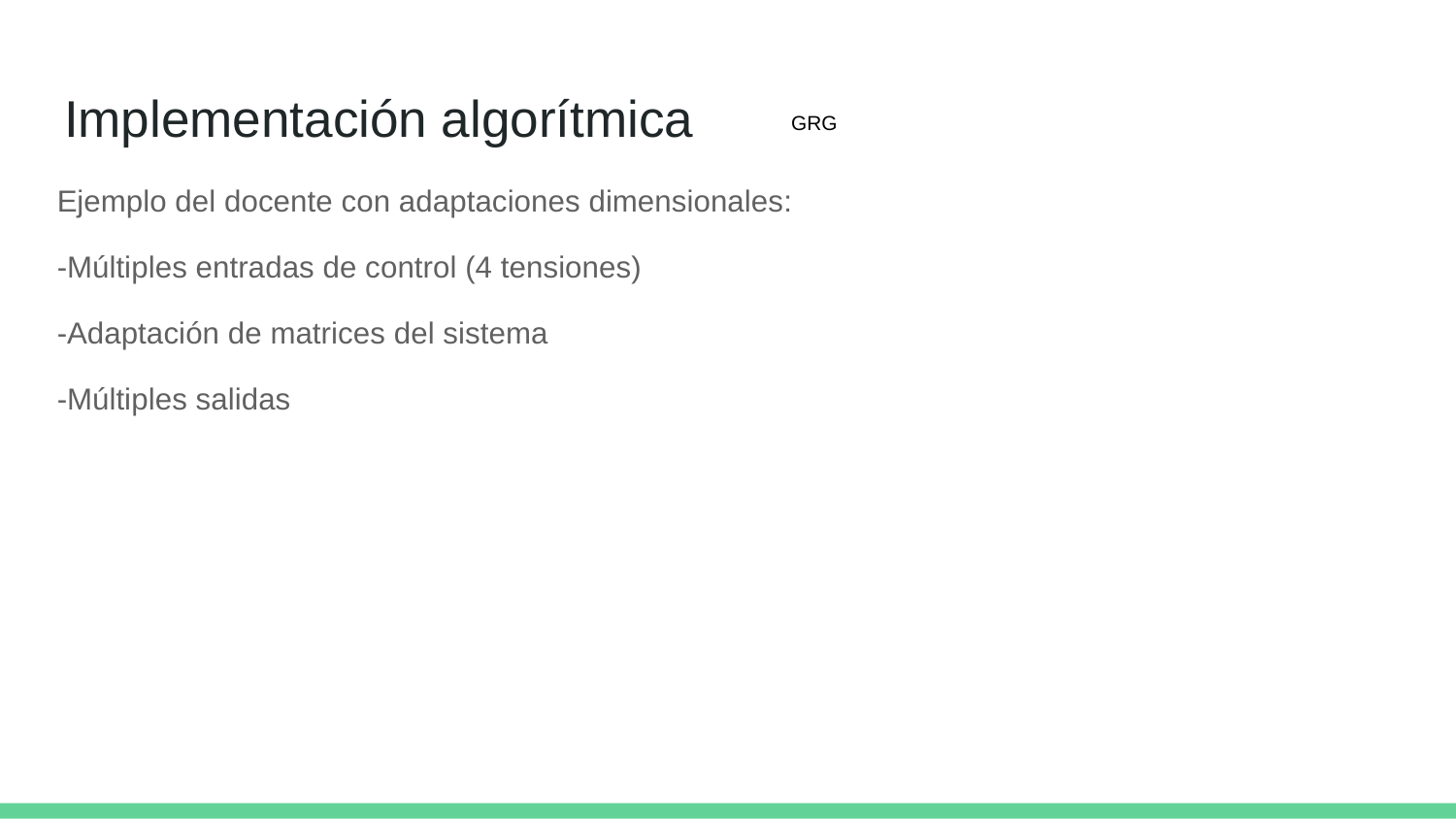

# Implementación algorítmica
GRG
Ejemplo del docente con adaptaciones dimensionales:
-Múltiples entradas de control (4 tensiones)
-Adaptación de matrices del sistema
-Múltiples salidas